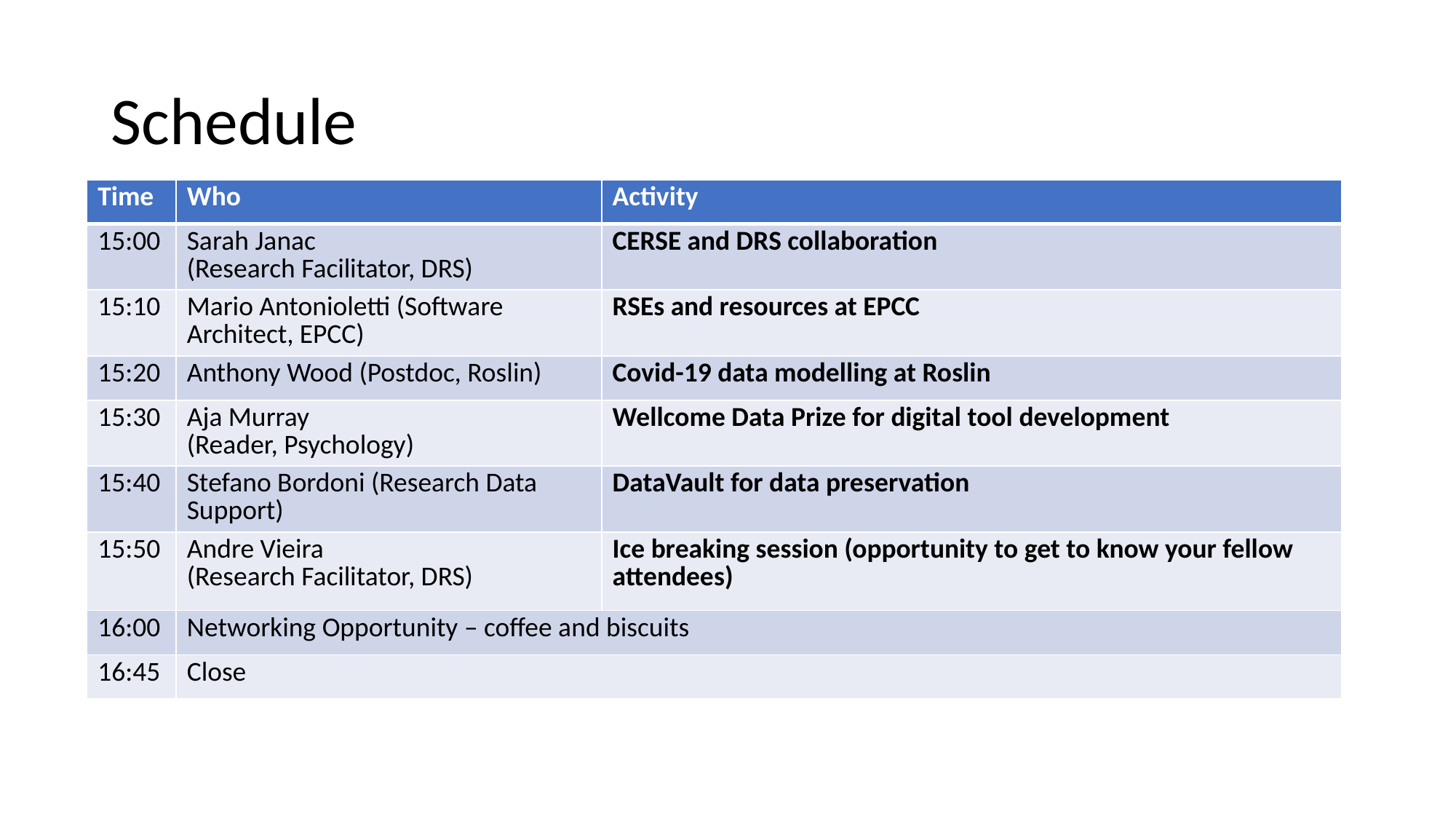

# Schedule
| Time | Who | Activity |
| --- | --- | --- |
| 15:00 | Sarah Janac (Research Facilitator, DRS) | CERSE and DRS collaboration |
| 15:10 | Mario Antonioletti (Software Architect, EPCC) | RSEs and resources at EPCC |
| 15:20 | Anthony Wood (Postdoc, Roslin) | Covid-19 data modelling at Roslin |
| 15:30 | Aja Murray (Reader, Psychology) | Wellcome Data Prize for digital tool development |
| 15:40 | Stefano Bordoni (Research Data Support) | DataVault for data preservation |
| 15:50 | Andre Vieira (Research Facilitator, DRS) | Ice breaking session (opportunity to get to know your fellow attendees) |
| 16:00 | Networking Opportunity – coffee and biscuits |  |
| 16:45 | Close |  |